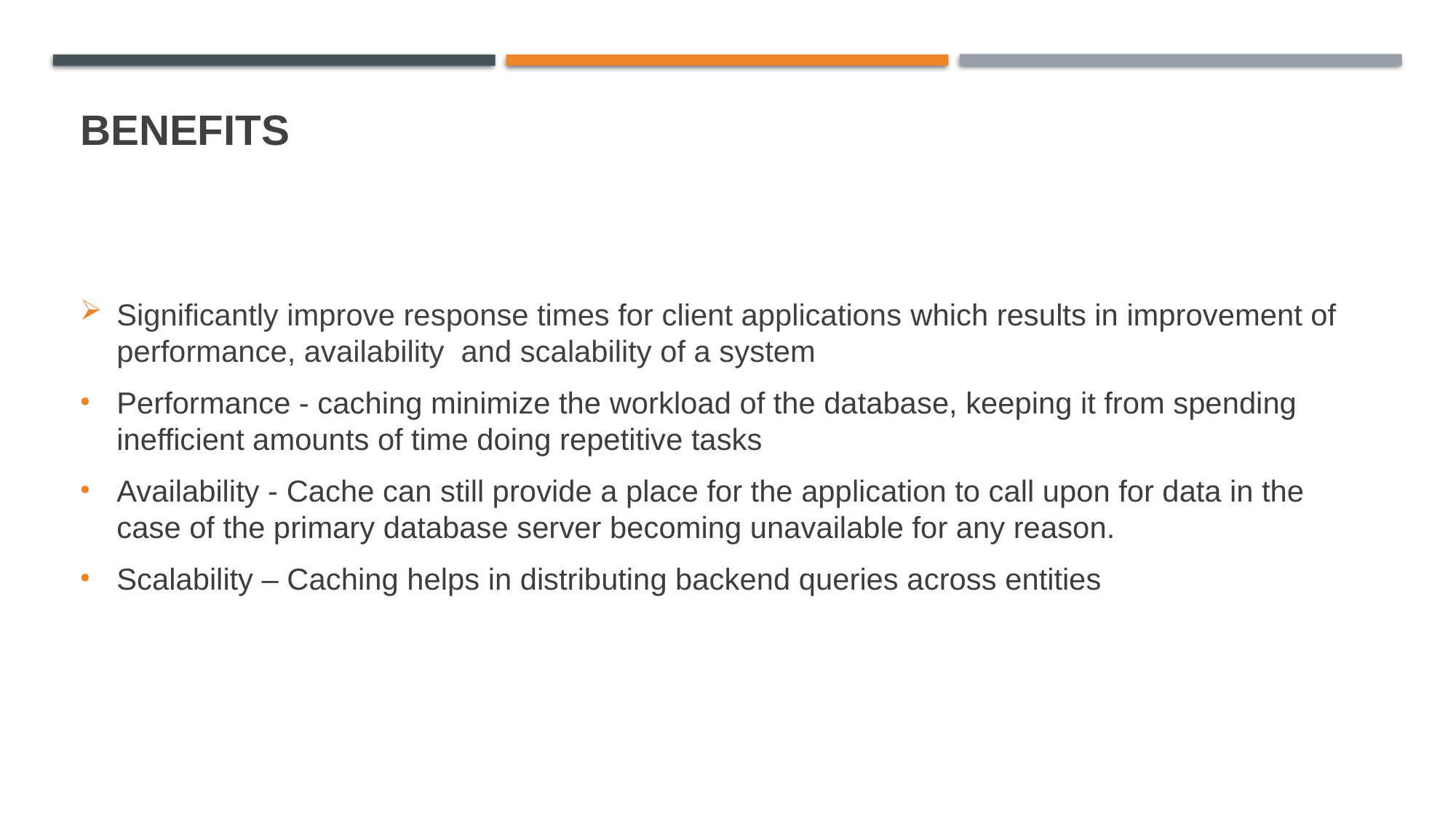

# BENEFITS
Significantly improve response times for client applications which results in improvement of  performance, availability  and scalability of a system
Performance - caching minimize the workload of the database, keeping it from spending inefficient amounts of time doing repetitive tasks
Availability - Cache can still provide a place for the application to call upon for data in the case of the primary database server becoming unavailable for any reason.
Scalability – Caching helps in distributing backend queries across entities